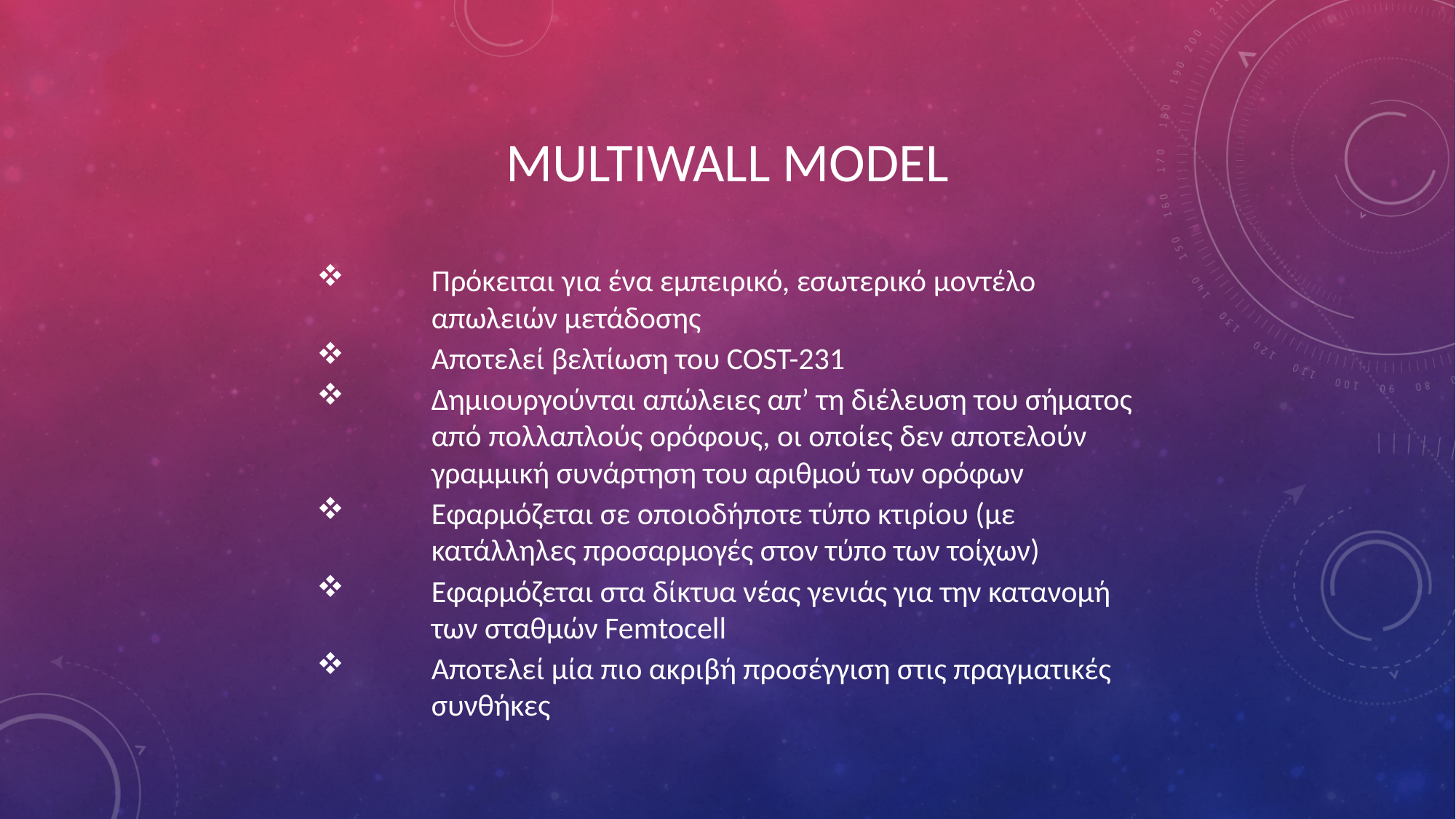

# MULTIWALL MODEL

Πρόκειται για ένα εμπειρικό, εσωτερικό μοντέλο απωλειών μετάδοσης
Αποτελεί βελτίωση του COST-231
Δημιουργούνται απώλειες απ’ τη διέλευση του σήματος από πολλαπλούς ορόφους, οι οποίες δεν αποτελούν γραμμική συνάρτηση του αριθμού των ορόφων
Εφαρμόζεται σε οποιοδήποτε τύπο κτιρίου (με κατάλληλες προσαρμογές στον τύπο των τοίχων)
Εφαρμόζεται στα δίκτυα νέας γενιάς για την κατανομή των σταθμών Femtocell
Αποτελεί μία πιο ακριβή προσέγγιση στις πραγματικές συνθήκες